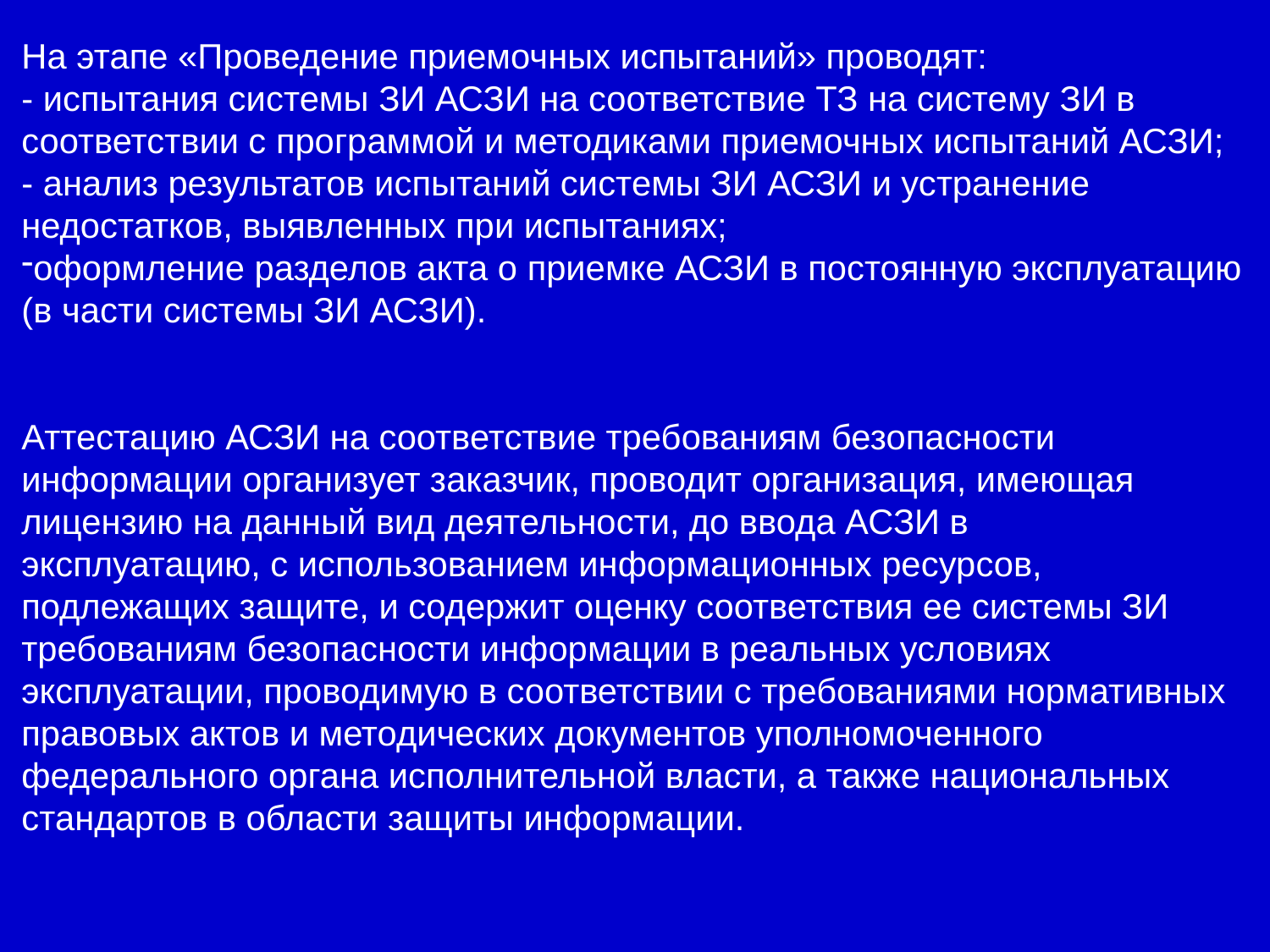

На этапе «Проведение приемочных испытаний» проводят:
- испытания системы ЗИ АСЗИ на соответствие ТЗ на систему ЗИ в соответствии с программой и методиками приемочных испытаний АСЗИ;
- анализ результатов испытаний системы ЗИ АСЗИ и устранение недостатков, выявленных при испытаниях;
оформление разделов акта о приемке АСЗИ в постоянную эксплуатацию (в части системы ЗИ АСЗИ).

Аттестацию АСЗИ на соответствие требованиям безопасности информации организует заказчик, проводит организация, имеющая лицензию на данный вид деятельности, до ввода АСЗИ в
эксплуатацию, с использованием информационных ресурсов, подлежащих защите, и содержит оценку соответствия ее системы ЗИ требованиям безопасности информации в реальных условиях эксплуатации, проводимую в соответствии с требованиями нормативных правовых актов и методических документов уполномоченного федерального органа исполнительной власти, а также национальных стандартов в области защиты информации.